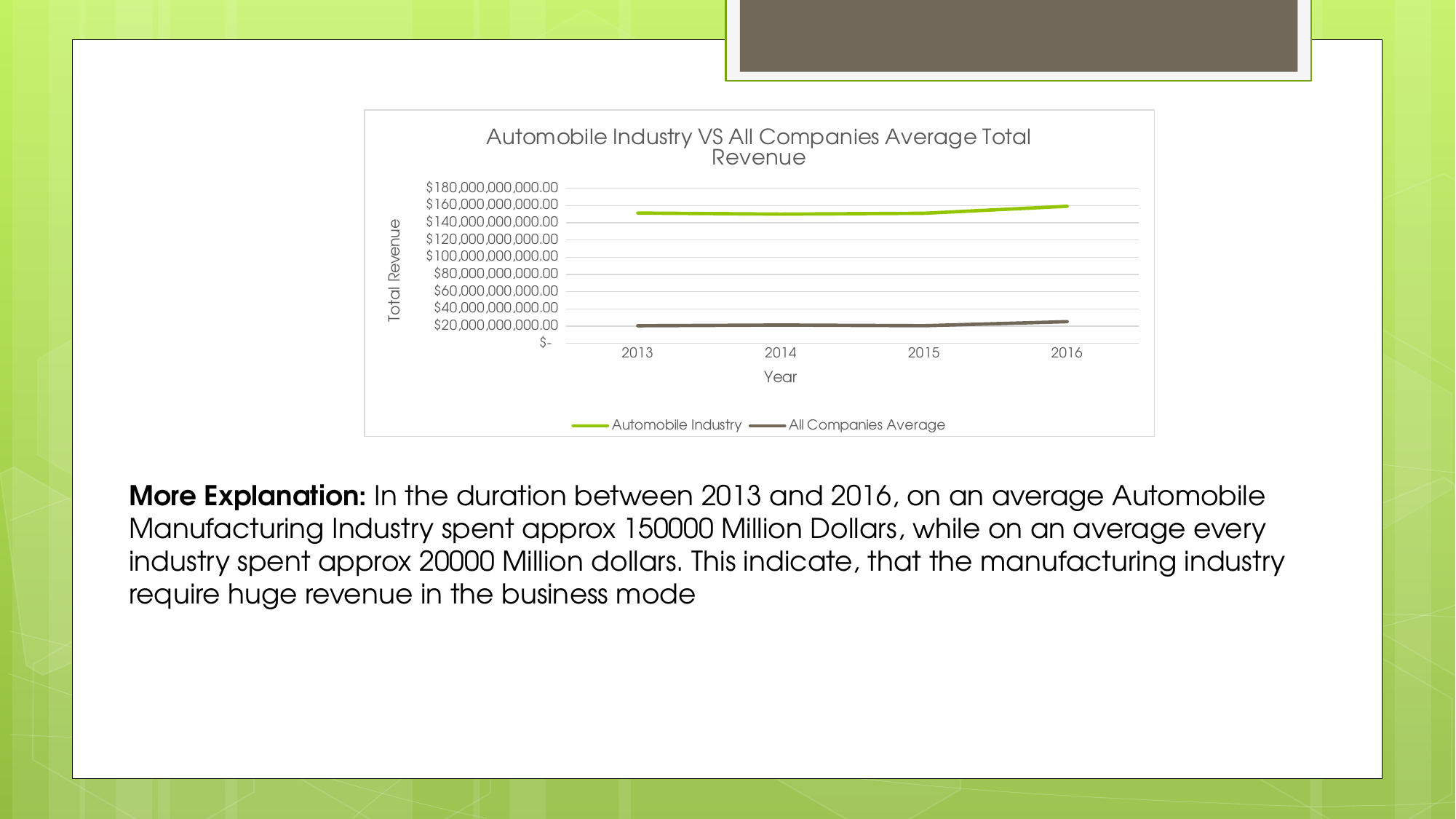

### Chart: Automobile Industry VS All Companies Average Total Revenue

| Category |  |  |
|---|---|---|
| 2013 | 151172000000.0 | 20422412763.157894 |
| 2014 | 150003000000.0 | 21237955715.66265 |
| 2015 | 150957000000.0 | 20485379245.28302 |
| 2016 | 159090000000.0 | 25144403831.73077 |
More Explanation: In the duration between 2013 and 2016, on an average Automobile Manufacturing Industry spent approx 150000 Million Dollars, while on an average every industry spent approx 20000 Million dollars. This indicate, that the manufacturing industry require huge revenue in the business mode